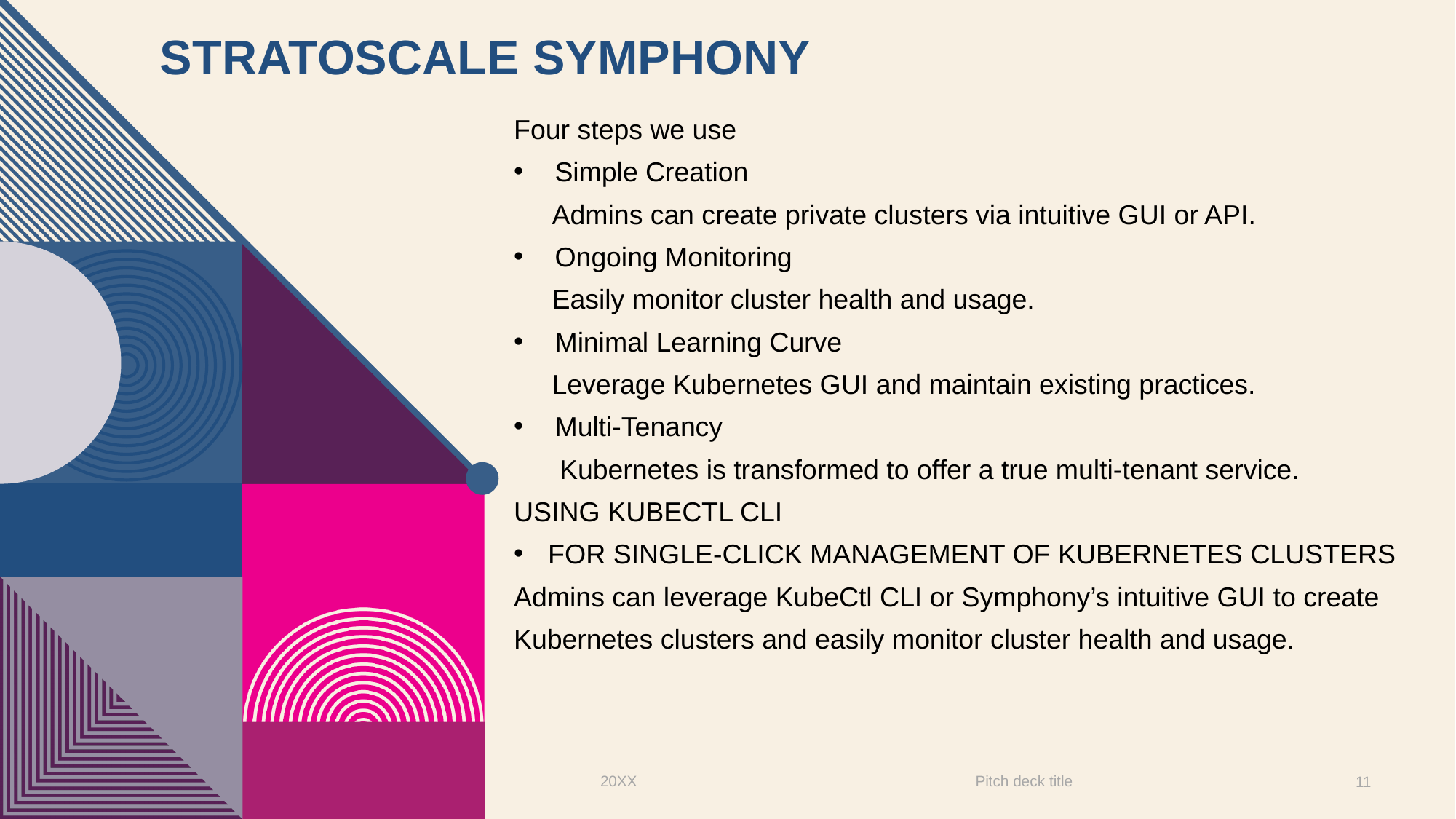

# Stratoscale symphony
Four steps we use
Simple Creation
     Admins can create private clusters via intuitive GUI or API.
Ongoing Monitoring
     Easily monitor cluster health and usage.
Minimal Learning Curve
     Leverage Kubernetes GUI and maintain existing practices.
Multi-Tenancy
      Kubernetes is transformed to offer a true multi-tenant service.
USING KUBECTL CLI
FOR SINGLE-CLICK MANAGEMENT OF KUBERNETES CLUSTERS
Admins can leverage KubeCtl CLI or Symphony’s intuitive GUI to create Kubernetes clusters and easily monitor cluster health and usage.

Pitch deck title
20XX
11